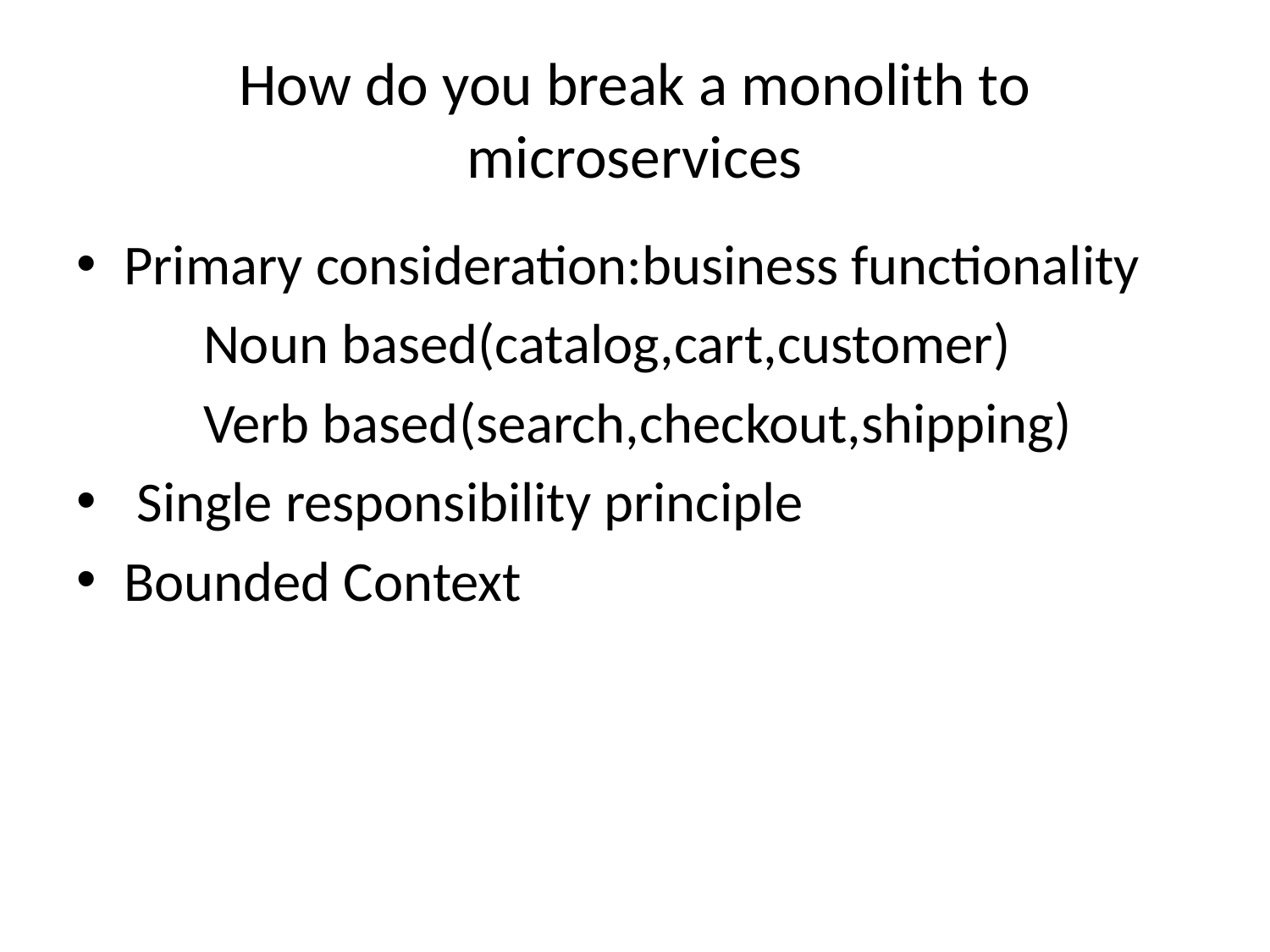

# How do you break a monolith to microservices
Primary consideration:business functionality
	Noun based(catalog,cart,customer)
	Verb based(search,checkout,shipping)
 Single responsibility principle
Bounded Context